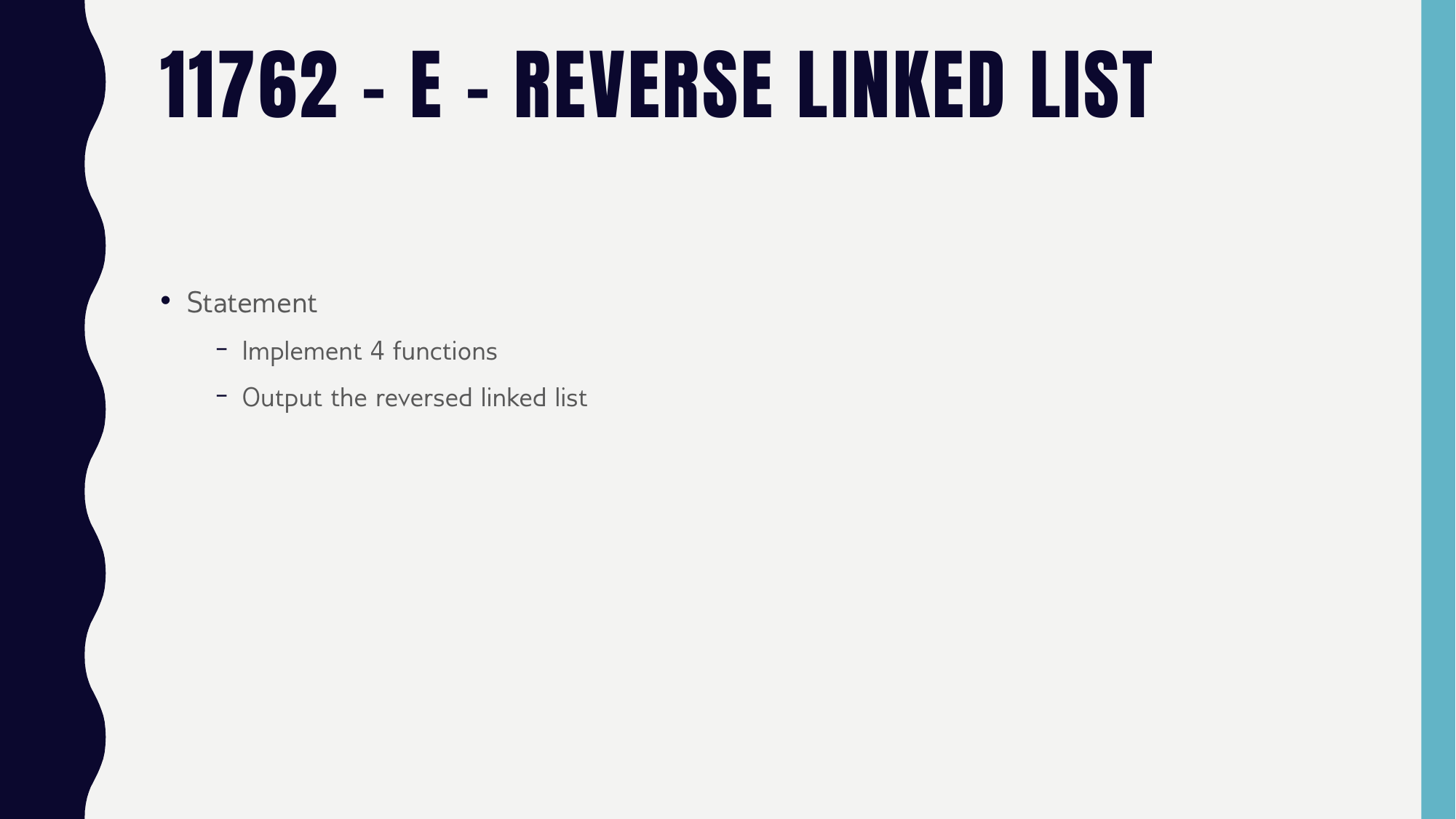

# 11762 - E - Reverse Linked List
Statement
Implement 4 functions
Output the reversed linked list